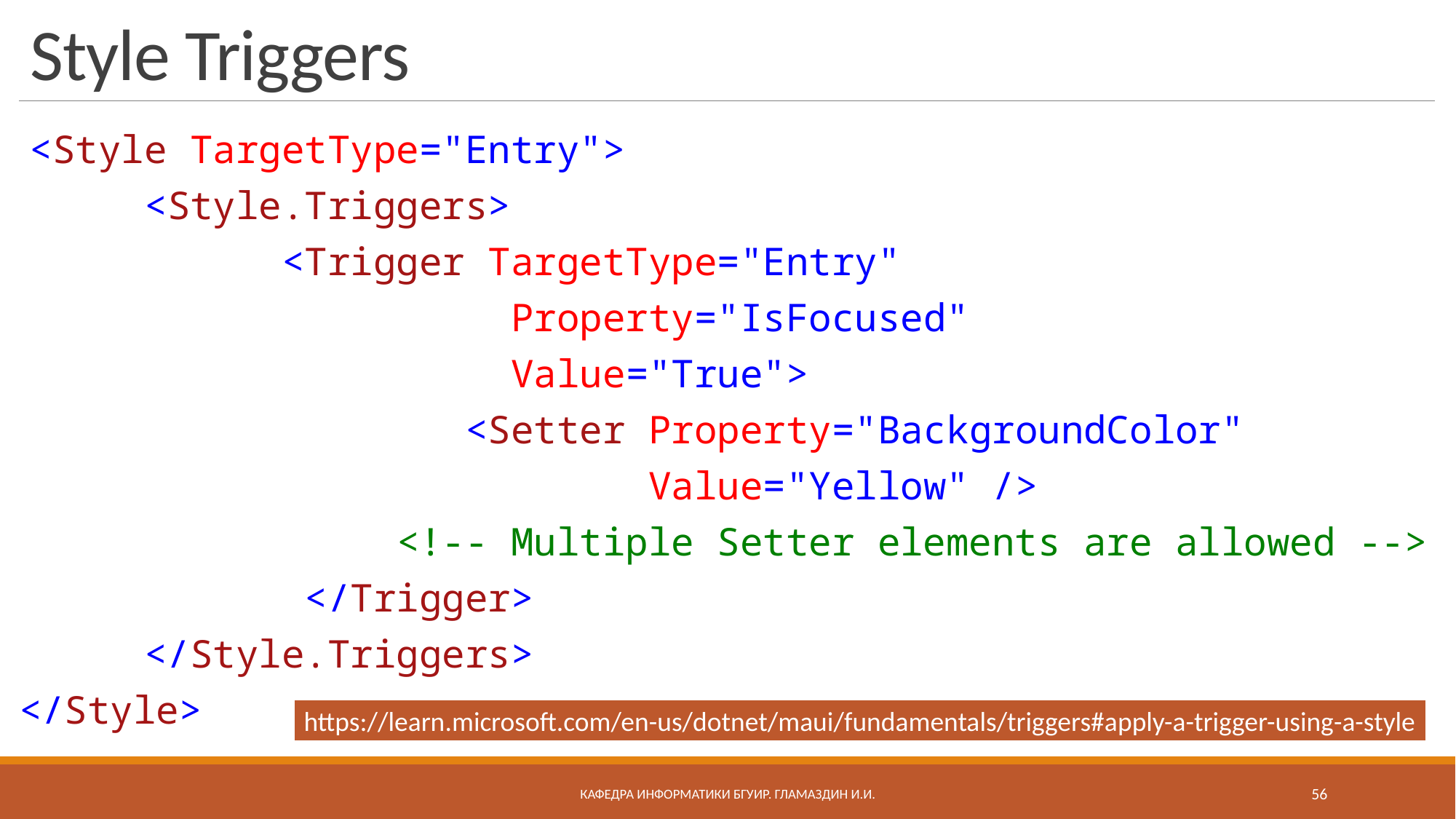

# Style Triggers
<Style TargetType="Entry">
     <Style.Triggers>
           <Trigger TargetType="Entry"
                     Property="IsFocused"
                     Value="True">
                   <Setter Property="BackgroundColor"
                           Value="Yellow" />
                <!-- Multiple Setter elements are allowed -->
            </Trigger>
     </Style.Triggers>
</Style>
https://learn.microsoft.com/en-us/dotnet/maui/fundamentals/triggers#apply-a-trigger-using-a-style
Кафедра информатики бгуир. Гламаздин И.и.
56